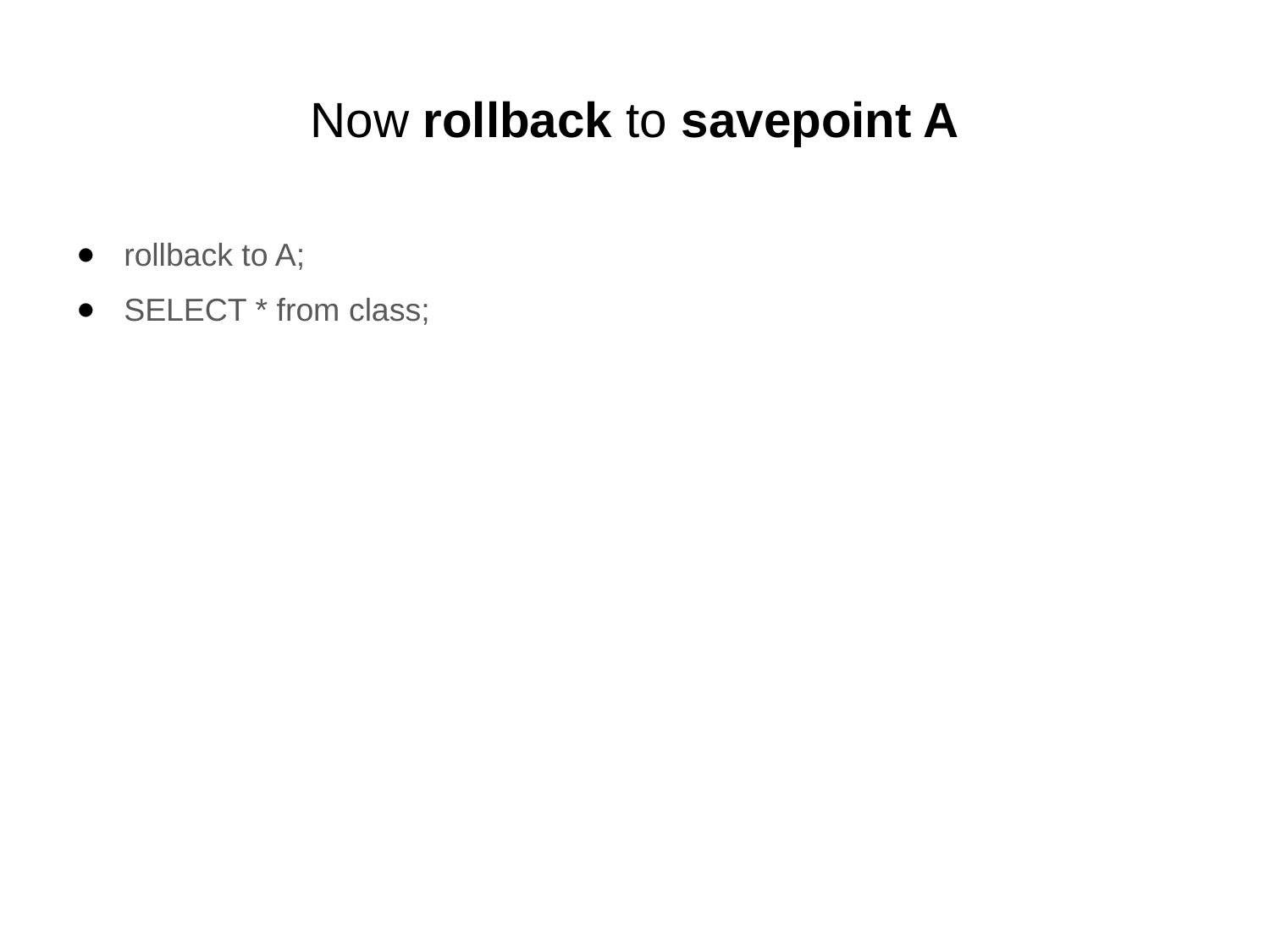

# Now rollback to savepoint A
rollback to A;
SELECT * from class;